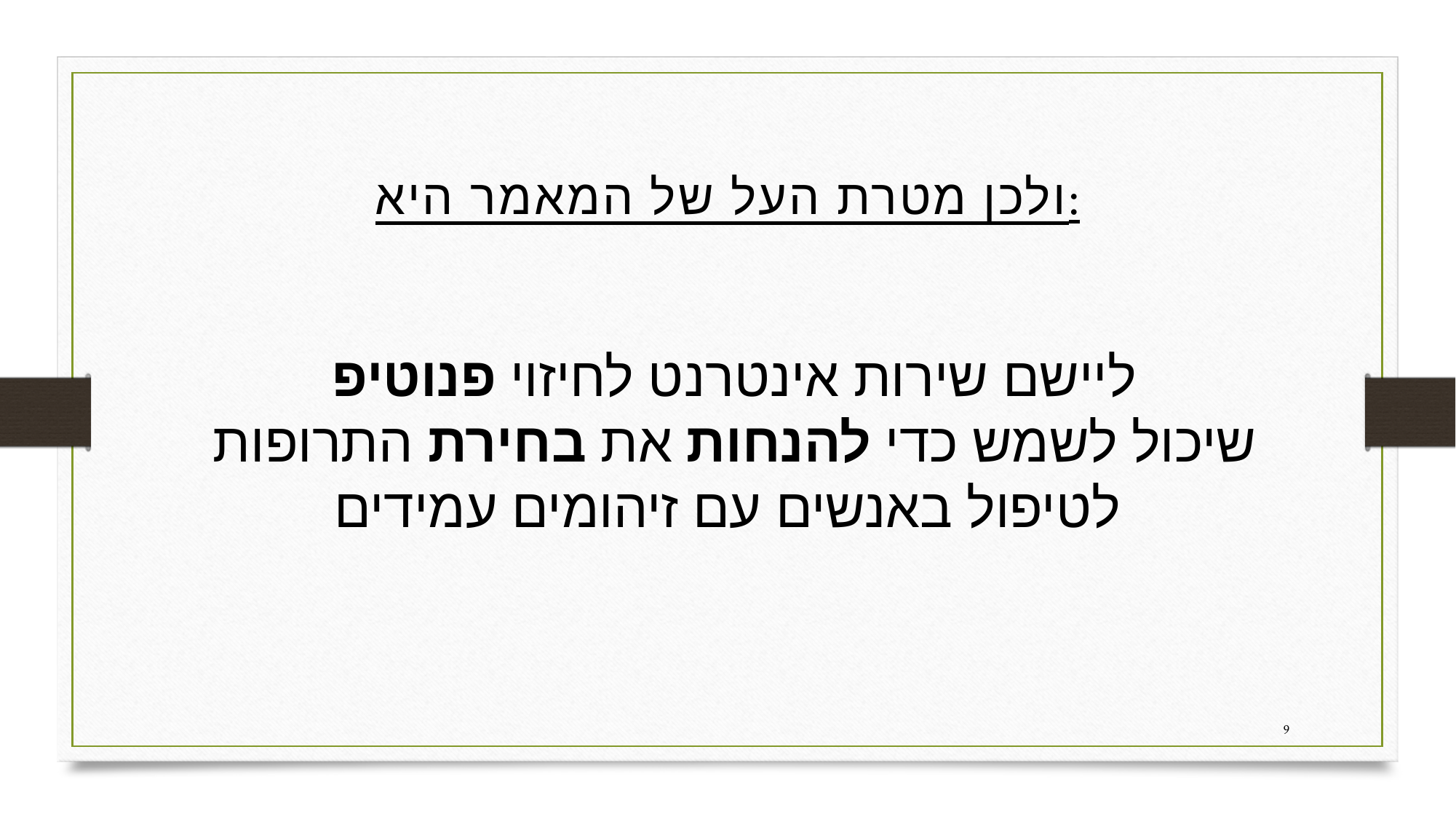

# ולכן מטרת העל של המאמר היא:
ליישם שירות אינטרנט לחיזוי פנוטיפ
שיכול לשמש כדי להנחות את בחירת התרופות
לטיפול באנשים עם זיהומים עמידים
9